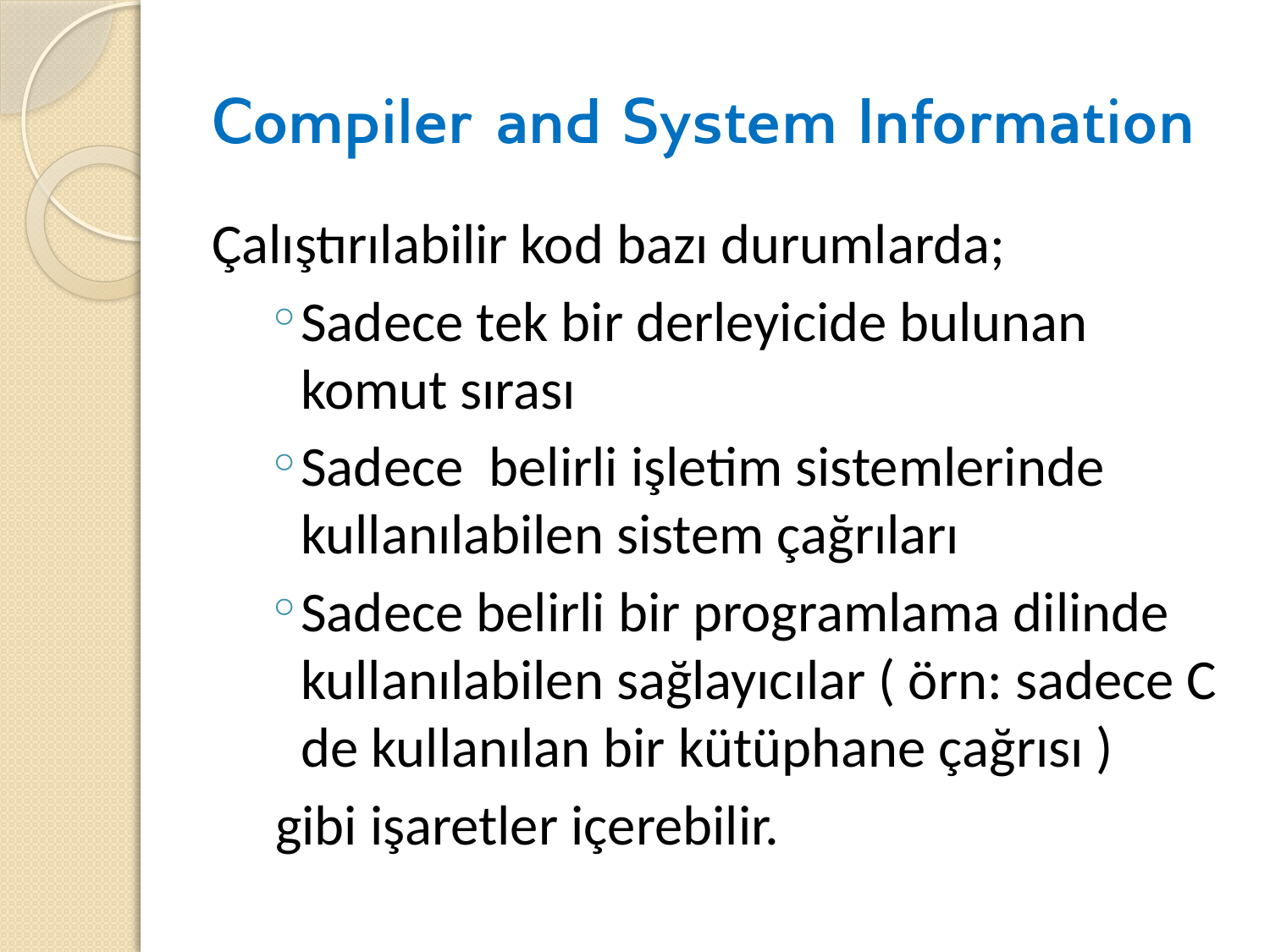

# Compiler and System Information
Çalıştırılabilir kod bazı durumlarda;
Sadece tek bir derleyicide bulunan komut sırası
Sadece  belirli işletim sistemlerinde kullanılabilen sistem çağrıları
Sadece belirli bir programlama dilinde kullanılabilen sağlayıcılar ( örn: sadece C de kullanılan bir kütüphane çağrısı )
gibi işaretler içerebilir.